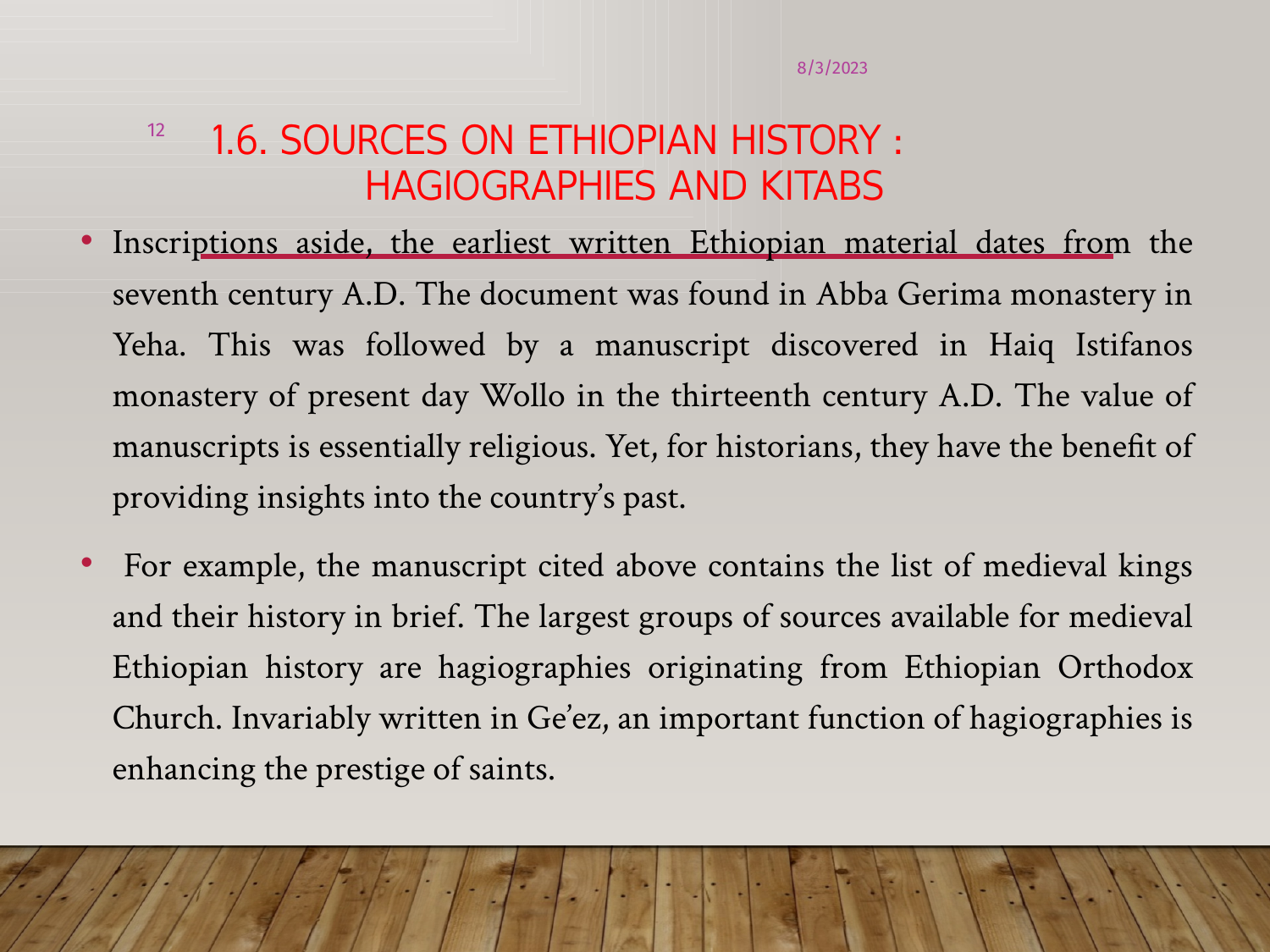

8/3/2023
12
# 1.6. Sources On Ethiopian History : HAGIOGRAPHIES AND KITABS
Inscriptions aside, the earliest written Ethiopian material dates from the seventh century A.D. The document was found in Abba Gerima monastery in Yeha. This was followed by a manuscript discovered in Haiq Istifanos monastery of present day Wollo in the thirteenth century A.D. The value of manuscripts is essentially religious. Yet, for historians, they have the benefit of providing insights into the country’s past.
 For example, the manuscript cited above contains the list of medieval kings and their history in brief. The largest groups of sources available for medieval Ethiopian history are hagiographies originating from Ethiopian Orthodox Church. Invariably written in Ge’ez, an important function of hagiographies is enhancing the prestige of saints.